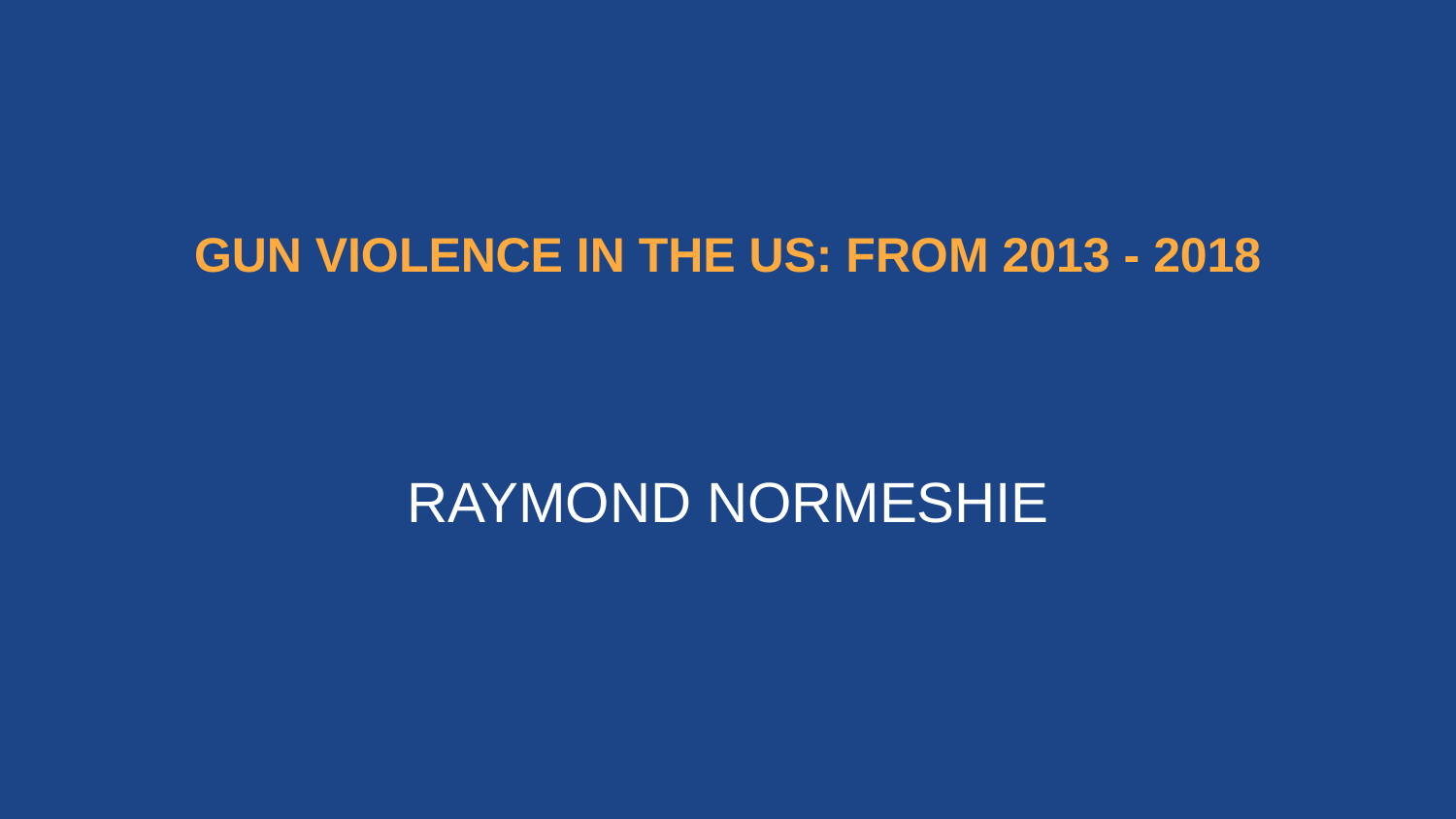

# GUN VIOLENCE IN THE US: FROM 2013 - 2018
RAYMOND NORMESHIE